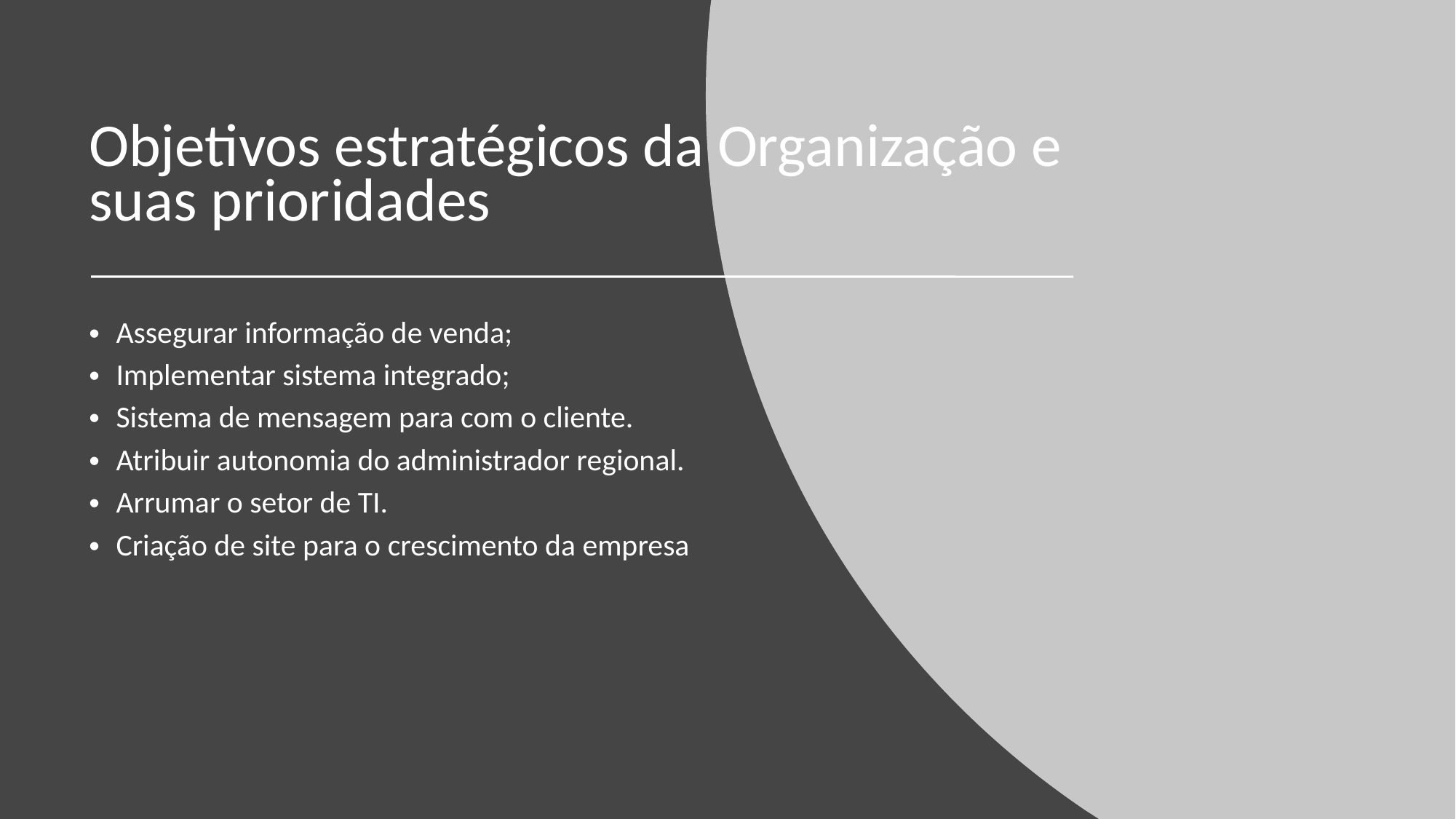

Objetivos estratégicos da Organização e suas prioridades

Assegurar informação de venda;
Implementar sistema integrado;
Sistema de mensagem para com o cliente.
Atribuir autonomia do administrador regional.
Arrumar o setor de TI.
Criação de site para o crescimento da empresa